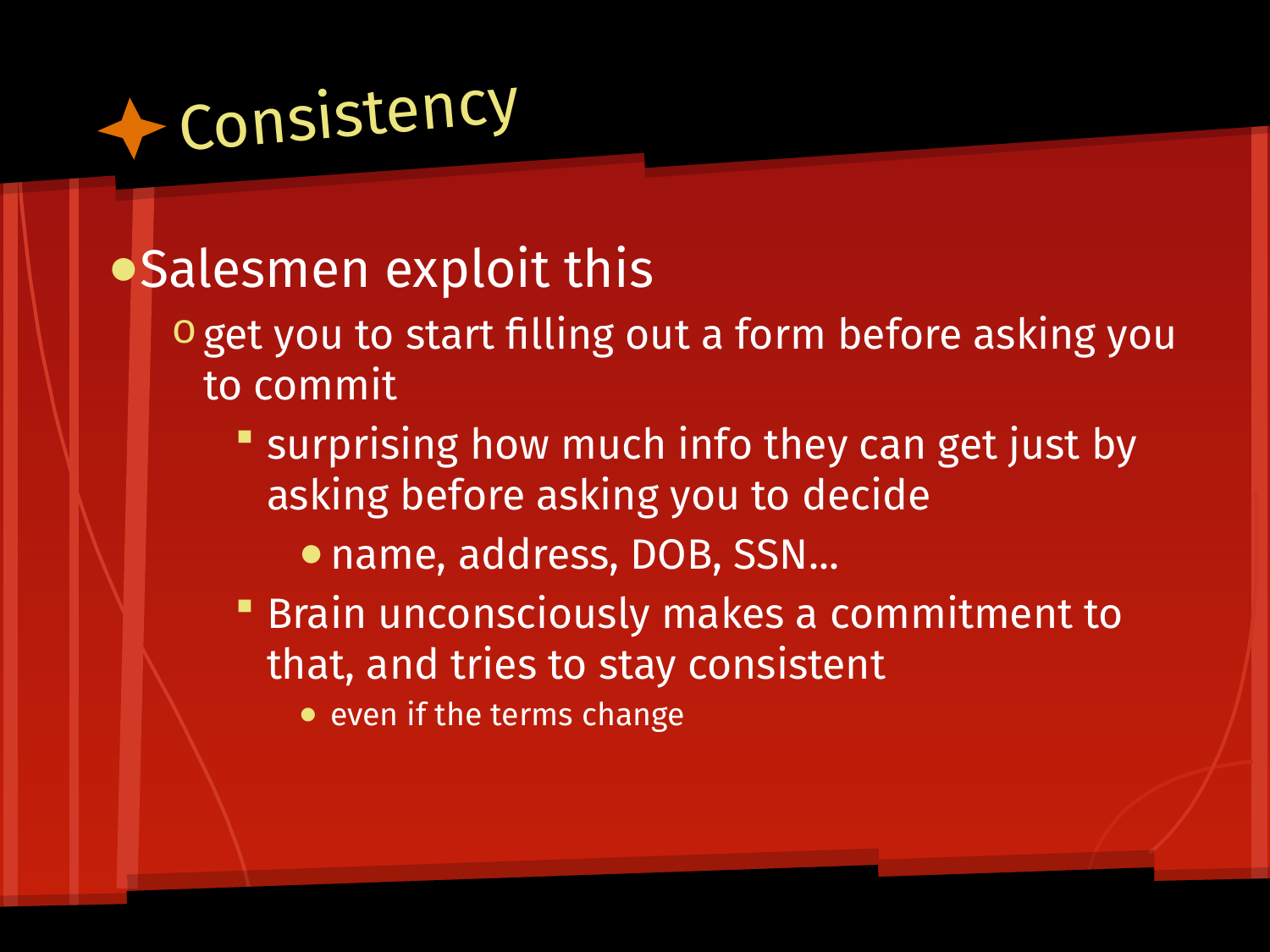

# Consistency
Salesmen exploit this
get you to start filling out a form before asking you to commit
surprising how much info they can get just by asking before asking you to decide
name, address, DOB, SSN...
Brain unconsciously makes a commitment to that, and tries to stay consistent
even if the terms change